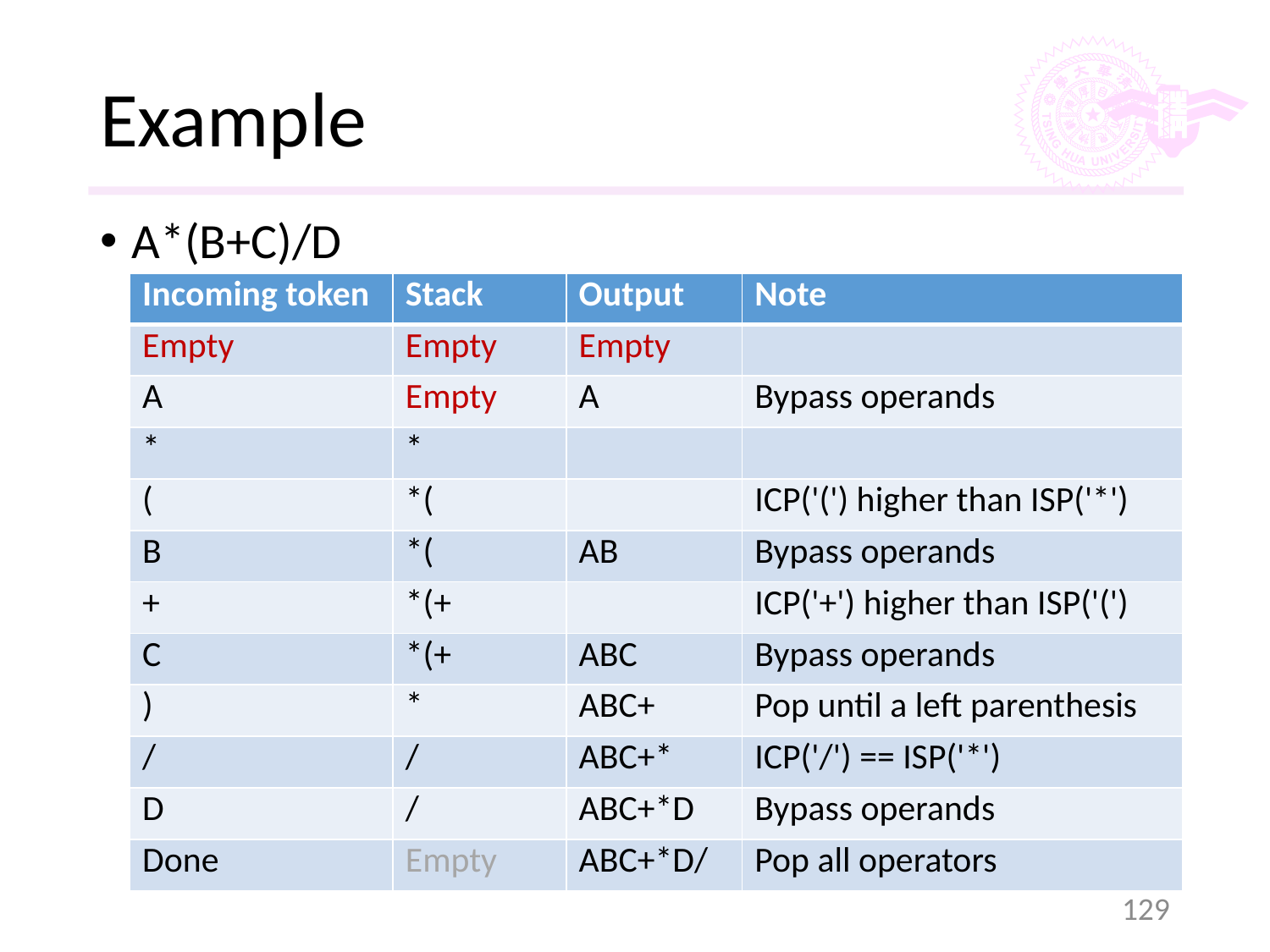

# Example
A*(B+C)/D
| Incoming token | Stack | Output | Note |
| --- | --- | --- | --- |
| Empty | Empty | Empty |  |
| A | Empty | A | Bypass operands |
| \* | \* |  |  |
| ( | \*( |  | ICP('(') higher than ISP('\*') |
| B | \*( | AB | Bypass operands |
| + | \*(+ |  | ICP('+') higher than ISP('(') |
| C | \*(+ | ABC | Bypass operands |
| ) | \* | ABC+ | Pop until a left parenthesis |
| / | / | ABC+\* | ICP('/') == ISP('\*') |
| D | / | ABC+\*D | Bypass operands |
| Done | Empty | ABC+\*D/ | Pop all operators |
129